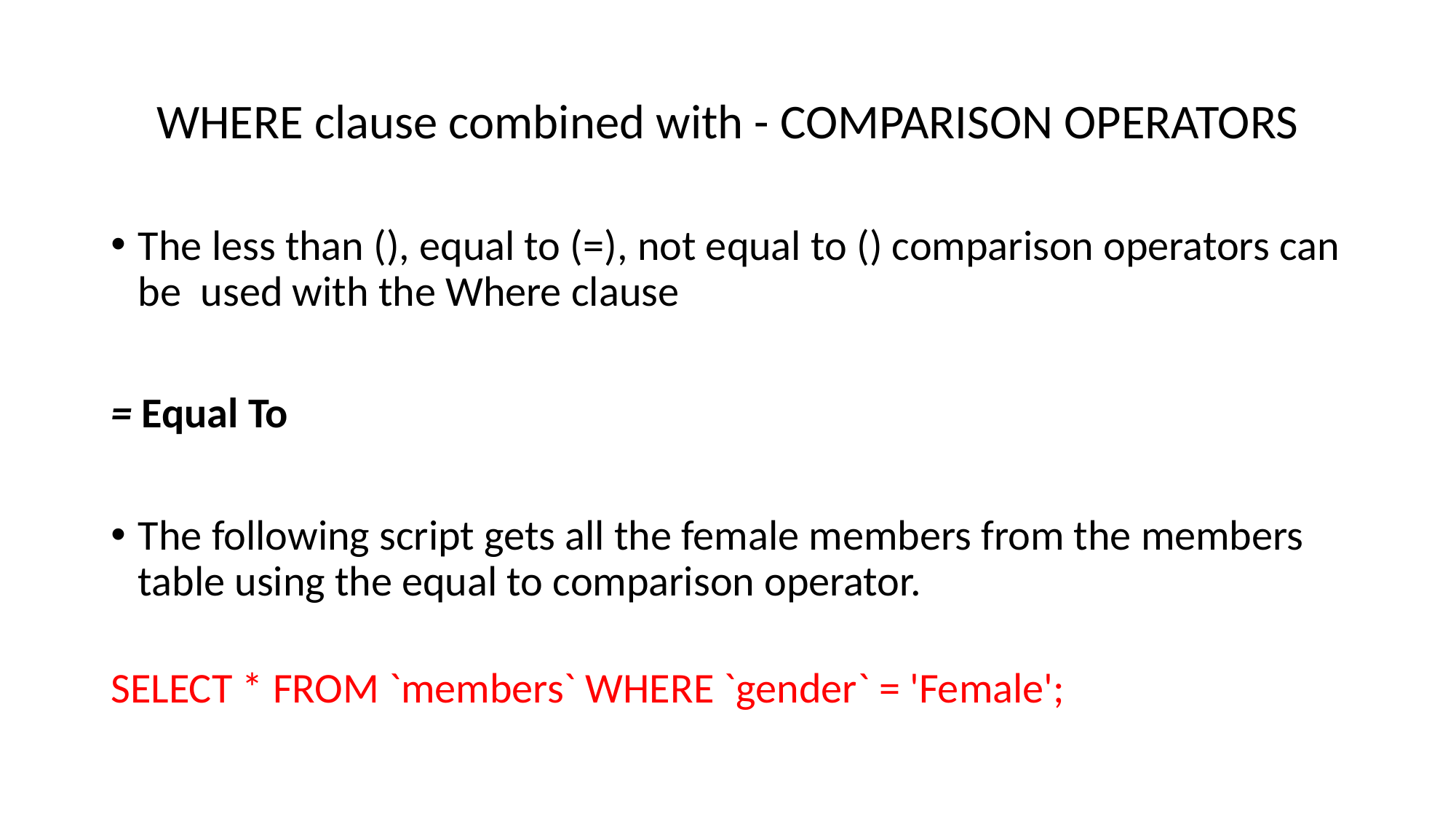

# WHERE clause combined with - COMPARISON OPERATORS
The less than (), equal to (=), not equal to () comparison operators can be  used with the Where clause

= Equal To

The following script gets all the female members from the members table using the equal to comparison operator.
SELECT * FROM `members` WHERE `gender` = 'Female';